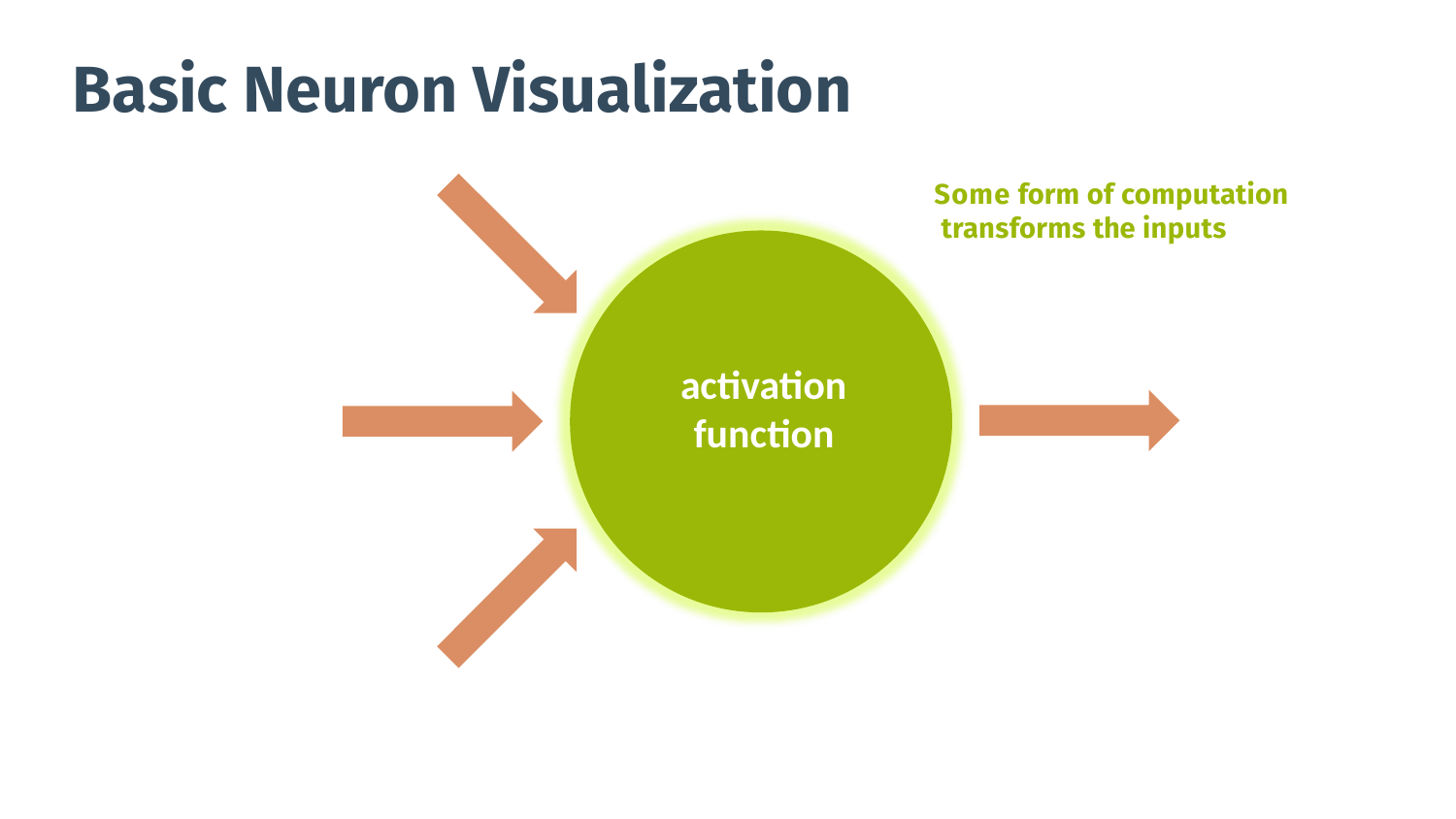

# Basic Neuron Visualization

Some form of computation  transforms the inputs

activation  function

6